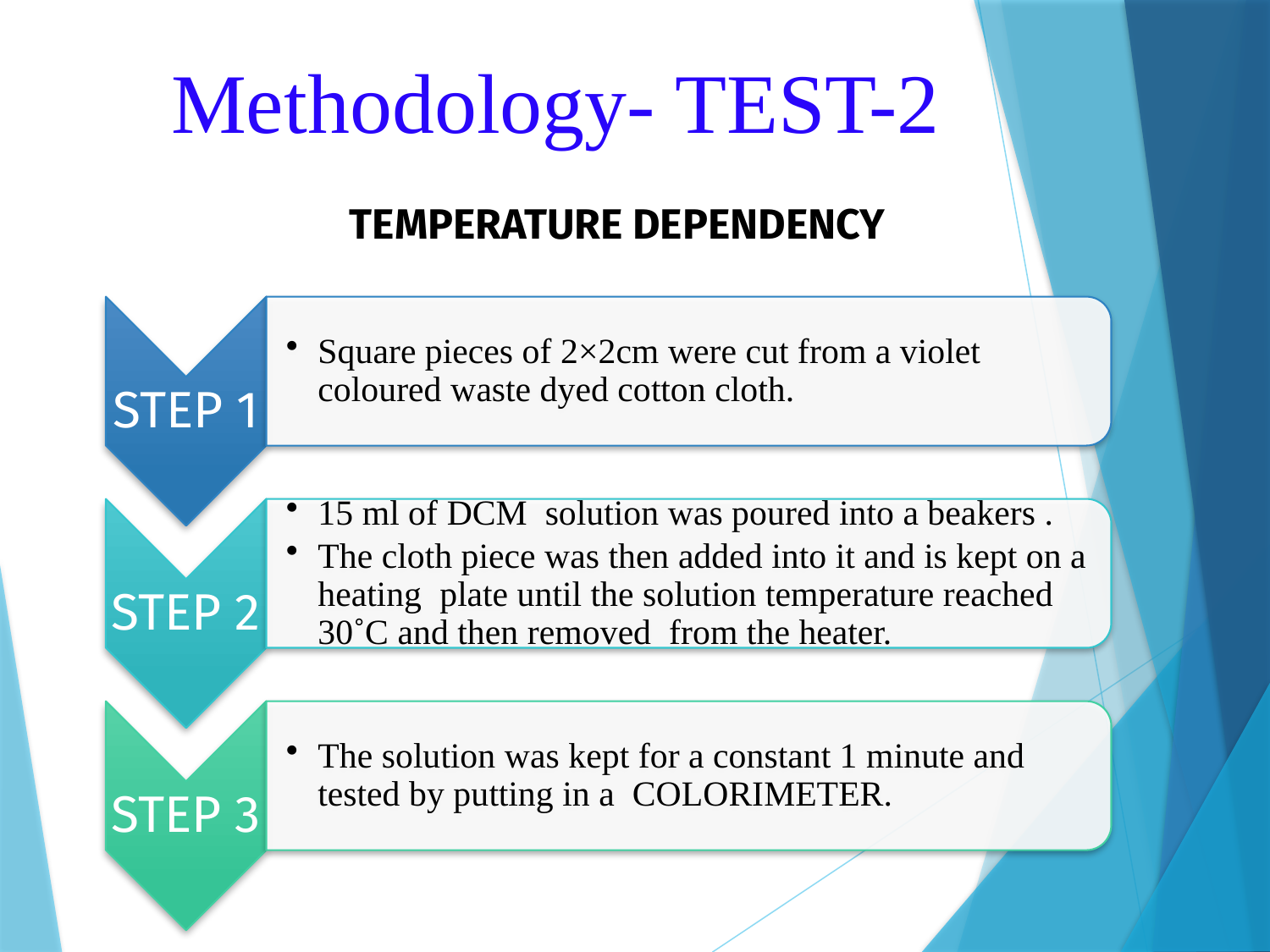

# Methodology- TEST-2
TEMPERATURE DEPENDENCY
STEP 1
Square pieces of 2×2cm were cut from a violet coloured waste dyed cotton cloth.
STEP 2
15 ml of DCM  solution was poured into a beakers .
The cloth piece was then added into it and is kept on a heating  plate until the solution temperature reached 30˚C and then removed  from the heater.
STEP 3
The solution was kept for a constant 1 minute and tested by putting in a  COLORIMETER.